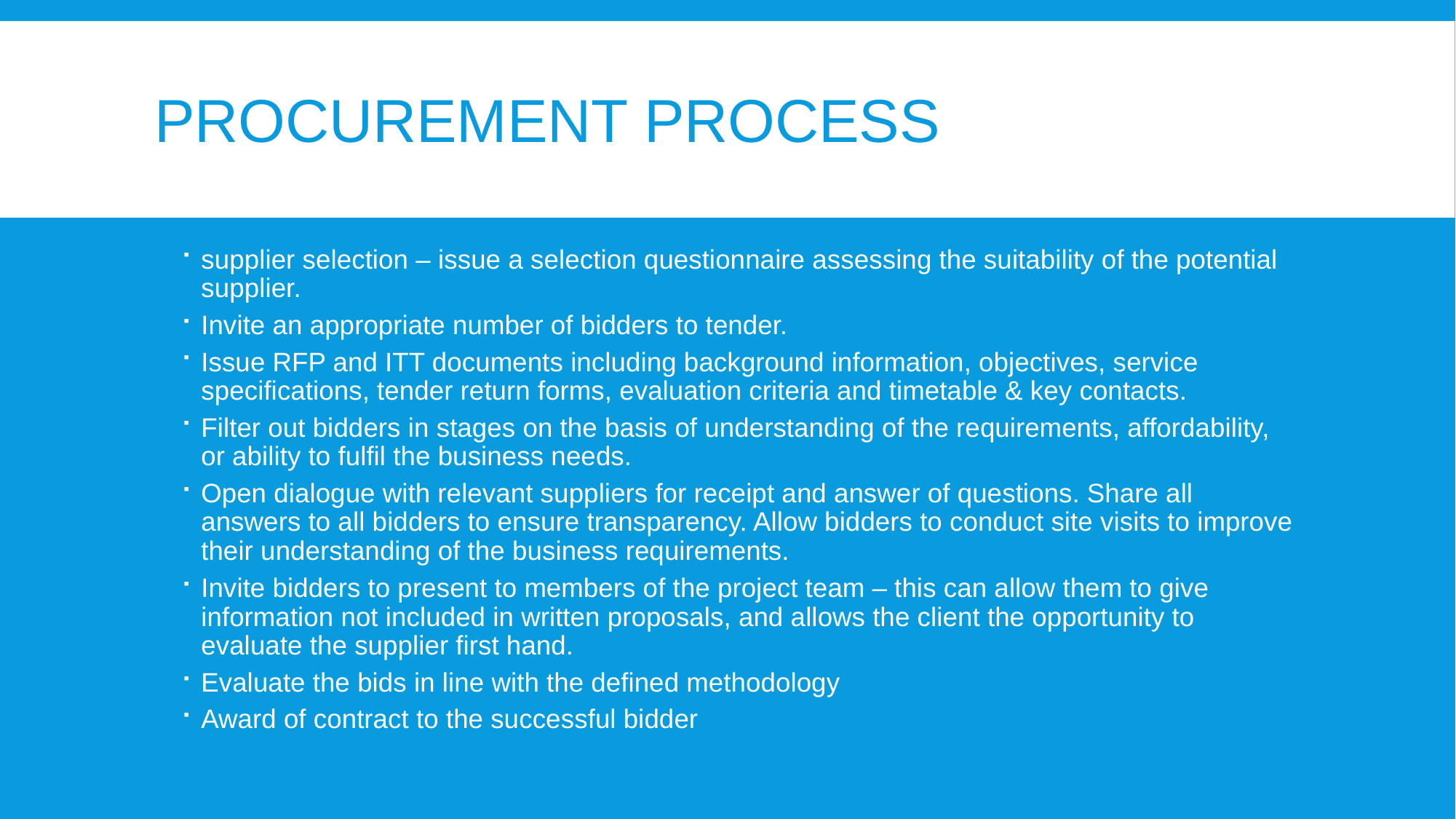

# Procurement process
supplier selection – issue a selection questionnaire assessing the suitability of the potential supplier.
Invite an appropriate number of bidders to tender.
Issue RFP and ITT documents including background information, objectives, service specifications, tender return forms, evaluation criteria and timetable & key contacts.
Filter out bidders in stages on the basis of understanding of the requirements, affordability, or ability to fulfil the business needs.
Open dialogue with relevant suppliers for receipt and answer of questions. Share all answers to all bidders to ensure transparency. Allow bidders to conduct site visits to improve their understanding of the business requirements.
Invite bidders to present to members of the project team – this can allow them to give information not included in written proposals, and allows the client the opportunity to evaluate the supplier first hand.
Evaluate the bids in line with the defined methodology
Award of contract to the successful bidder